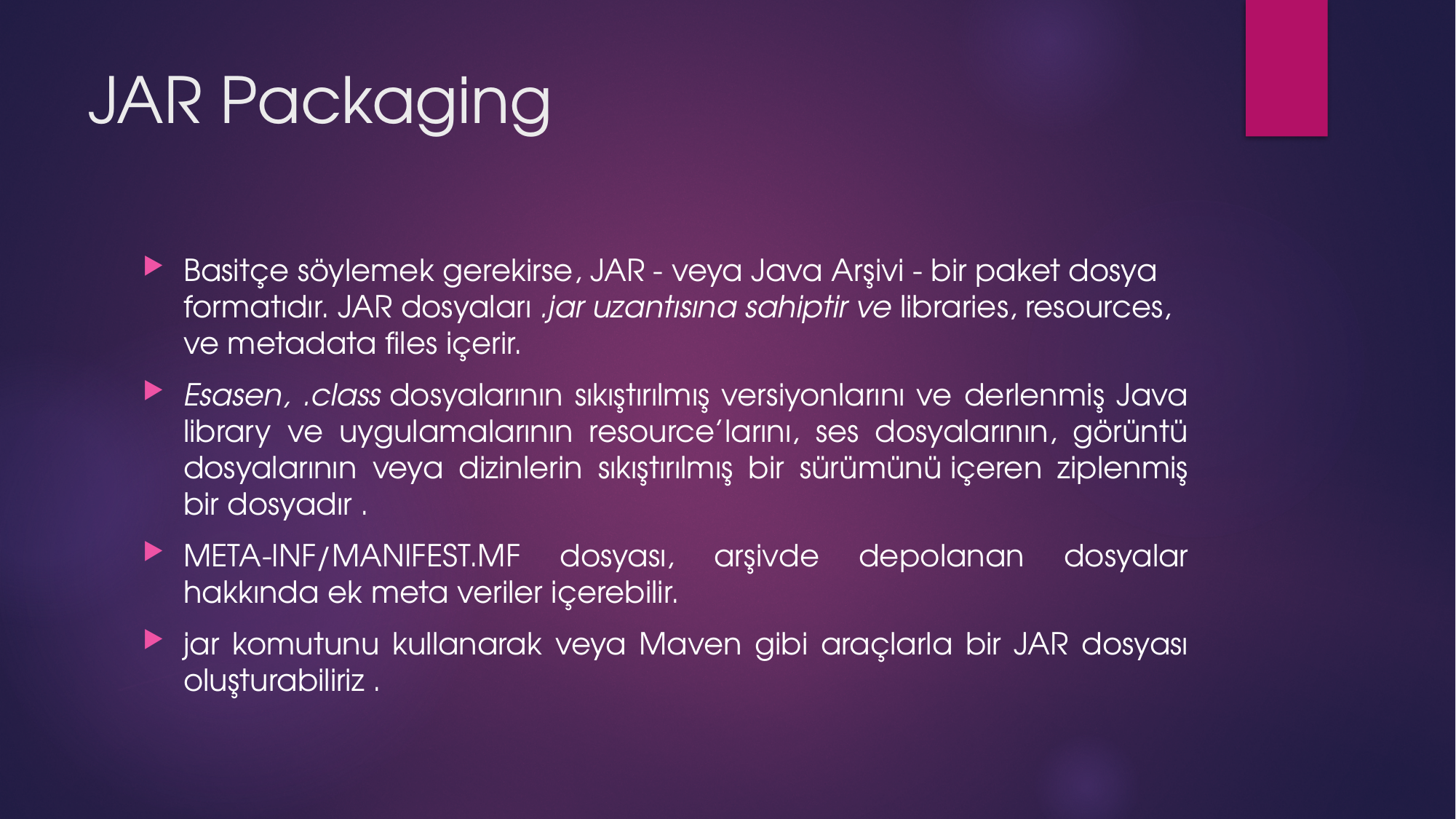

# JAR Packaging
Basitçe söylemek gerekirse, JAR - veya Java Arşivi - bir paket dosya formatıdır. JAR dosyaları .jar uzantısına sahiptir ve libraries, resources, ve metadata files içerir.
Esasen, .class dosyalarının sıkıştırılmış versiyonlarını ve derlenmiş Java library ve uygulamalarının resource’larını, ses dosyalarının, görüntü dosyalarının veya dizinlerin sıkıştırılmış bir sürümünü içeren ziplenmiş bir dosyadır .
META-INF/MANIFEST.MF dosyası, arşivde depolanan dosyalar hakkında ek meta veriler içerebilir.
jar komutunu kullanarak veya Maven gibi araçlarla bir JAR dosyası oluşturabiliriz .